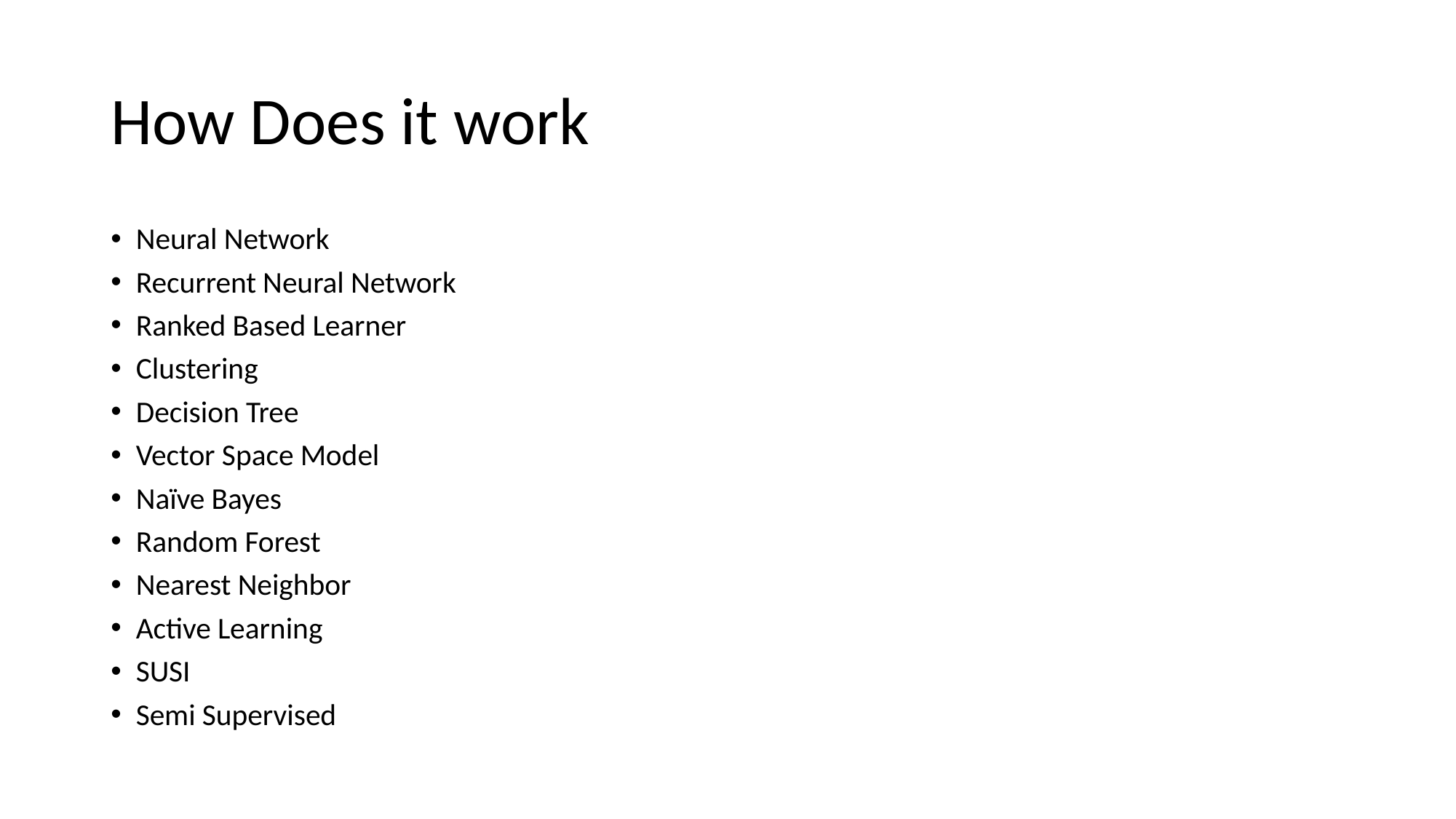

# How Does it work
Neural Network
Recurrent Neural Network
Ranked Based Learner
Clustering
Decision Tree
Vector Space Model
Naïve Bayes
Random Forest
Nearest Neighbor
Active Learning
SUSI
Semi Supervised